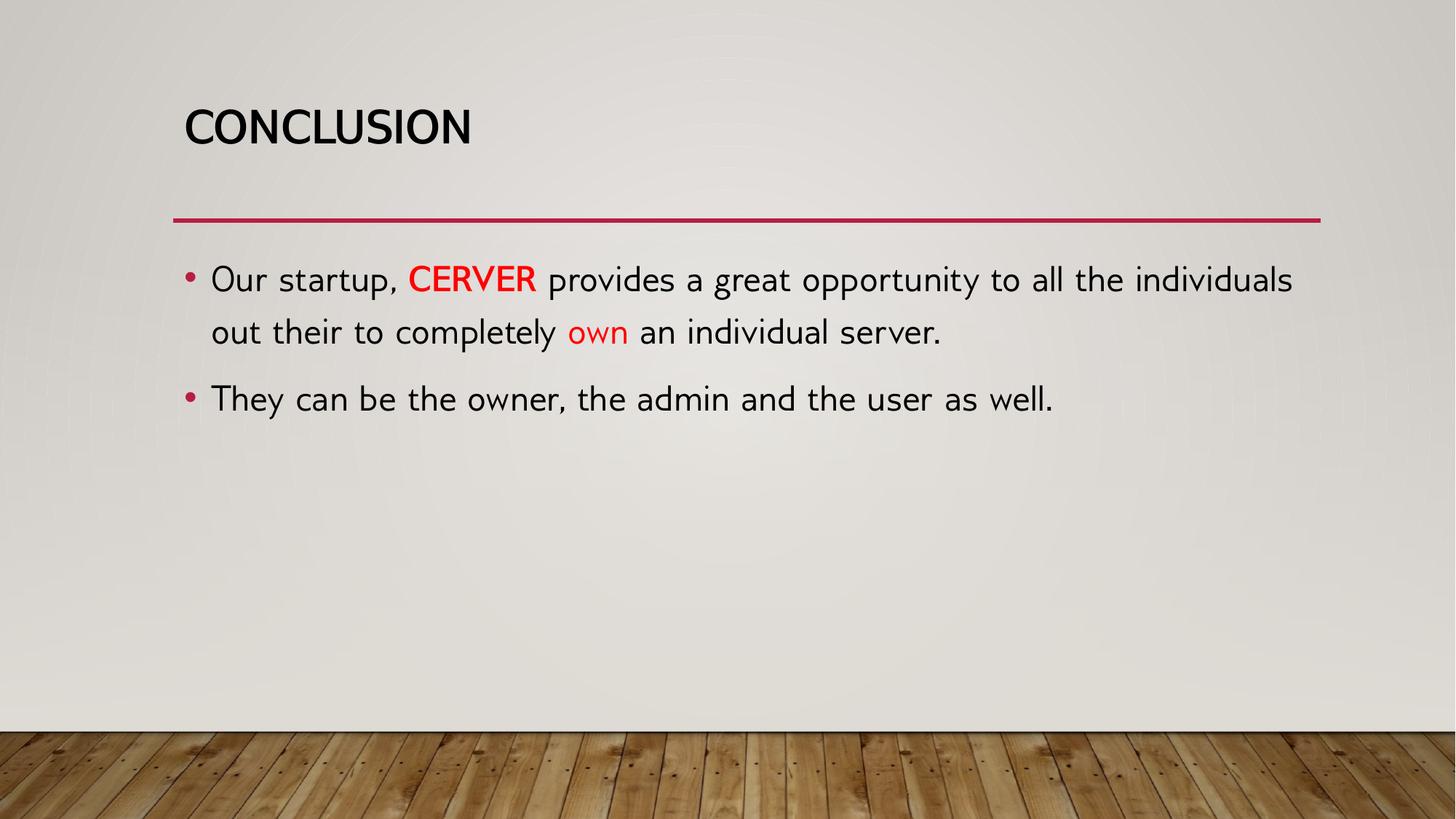

# Conclusion
Our startup, CERVER provides a great opportunity to all the individuals out their to completely own an individual server.
They can be the owner, the admin and the user as well.